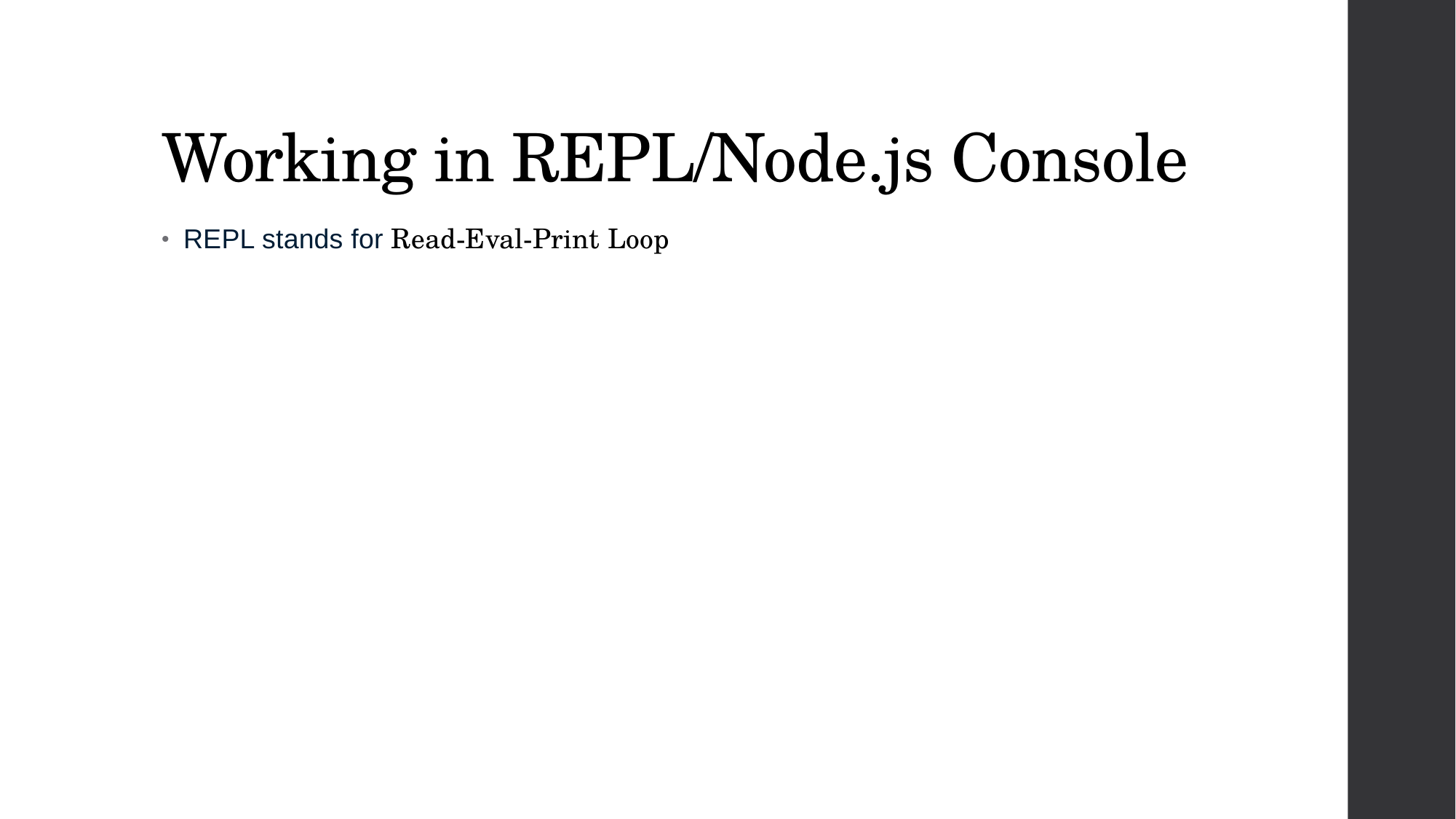

# Working in REPL/Node.js Console
REPL stands for Read-Eval-Print Loop